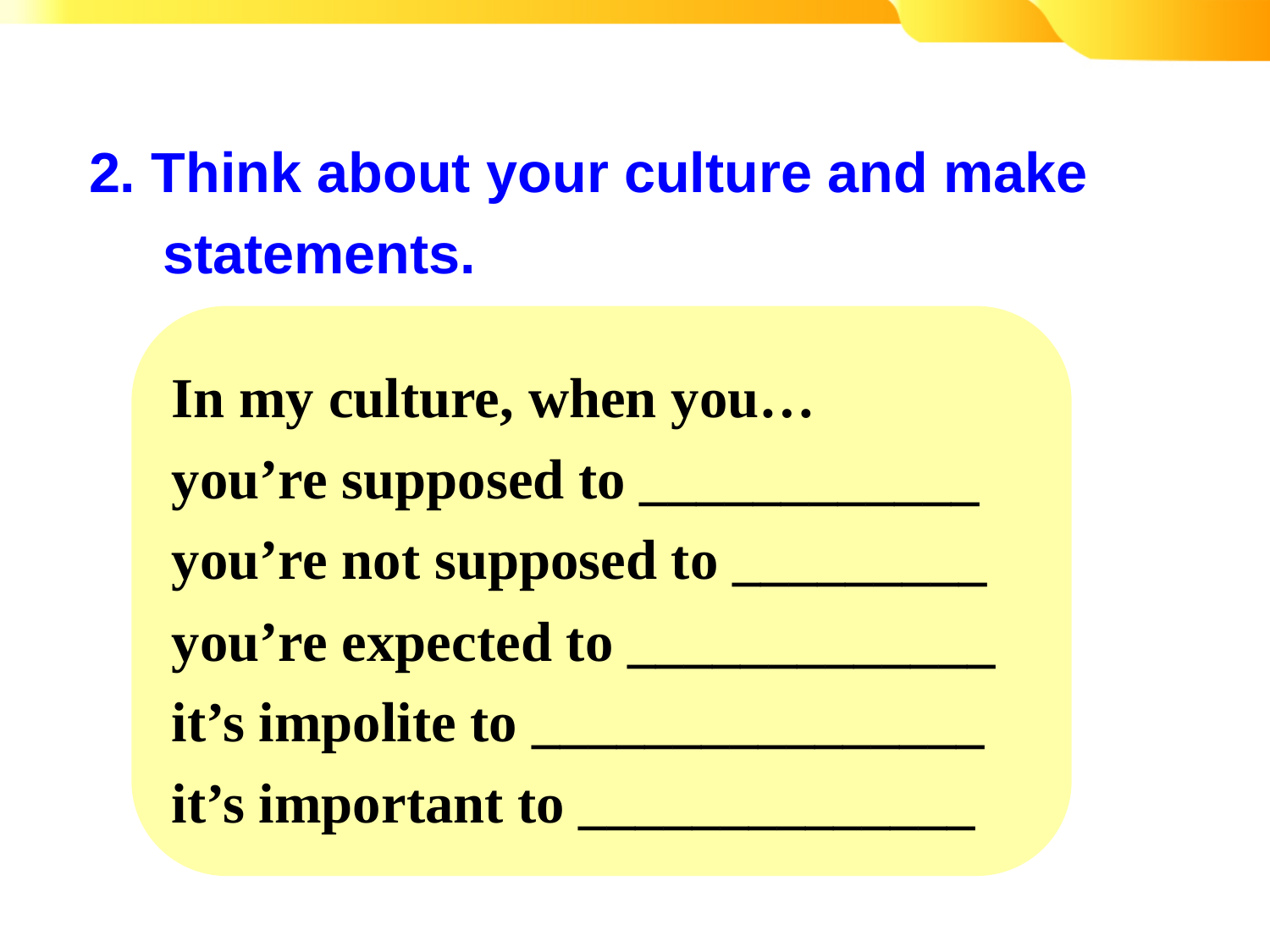

2. Think about your culture and make statements.
In my culture, when you…
you’re supposed to ____________
you’re not supposed to _________
you’re expected to _____________
it’s impolite to ________________
it’s important to ______________